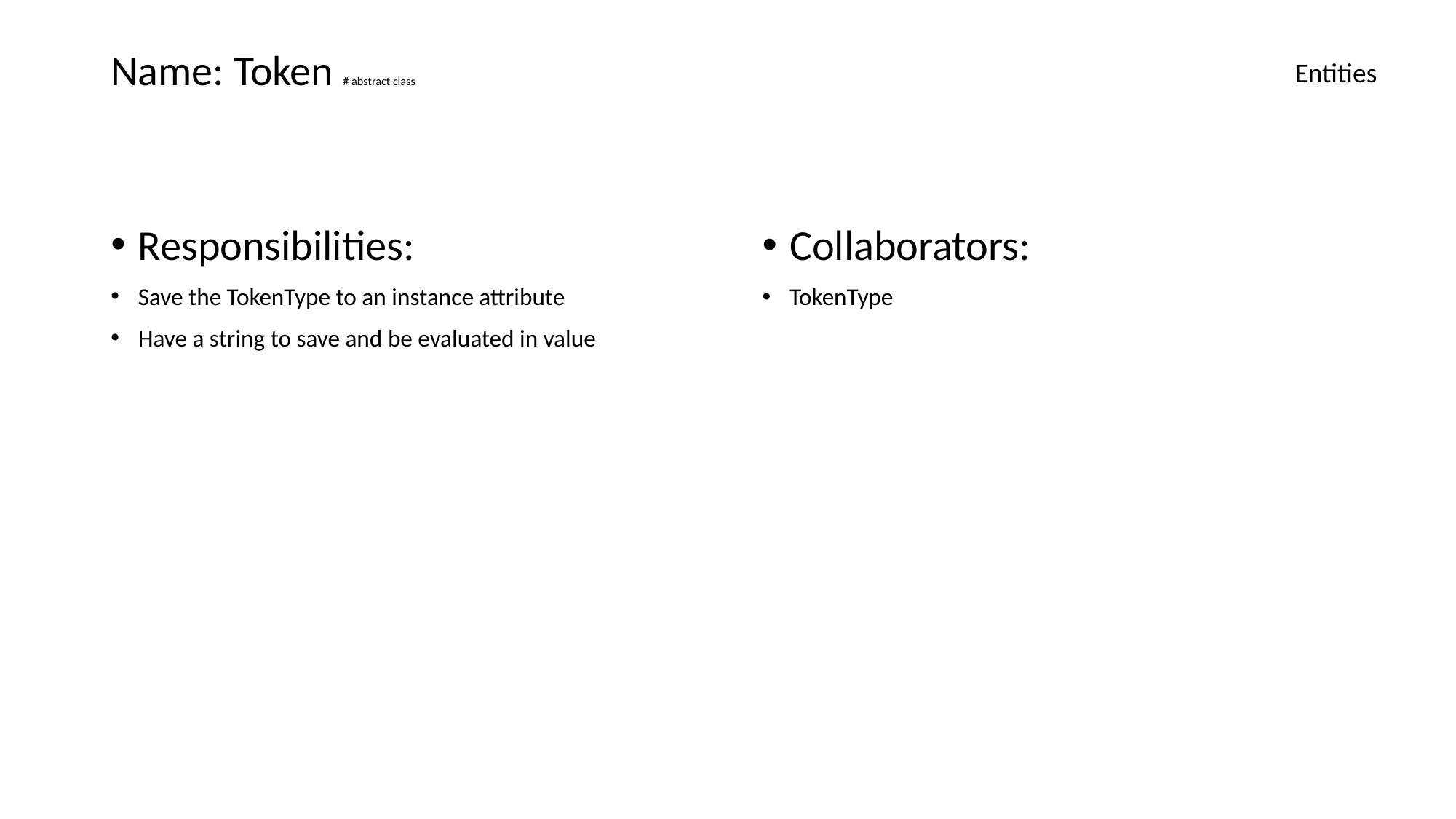

# Name: Token # abstract class
Entities​
Responsibilities:
Save the TokenType to an instance attribute
Have a string to save and be evaluated in value

Collaborators:
TokenType